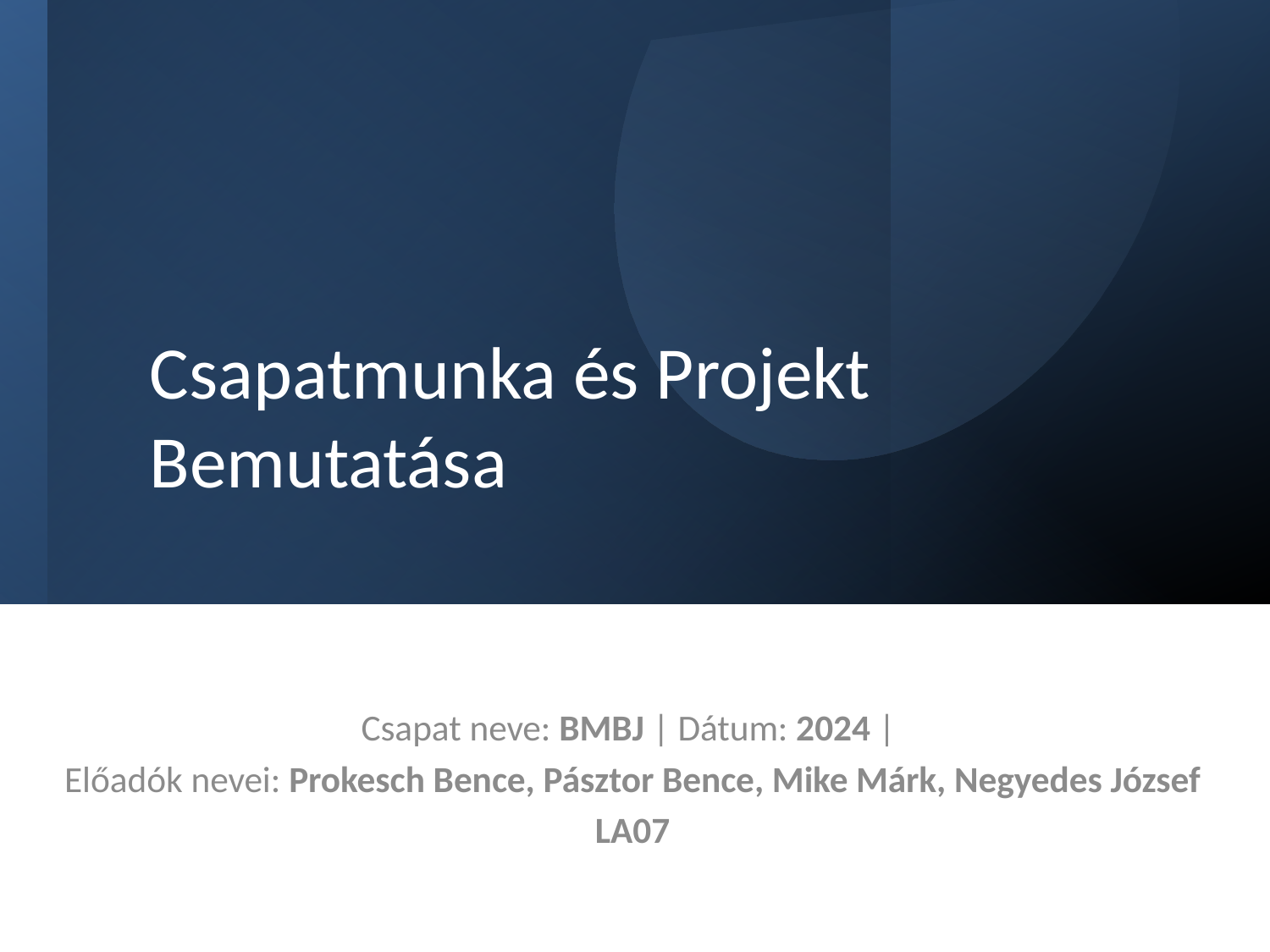

# Csapatmunka és Projekt Bemutatása
Csapat neve: BMBJ | Dátum: 2024 |
Előadók nevei: Prokesch Bence, Pásztor Bence, Mike Márk, Negyedes József
LA07